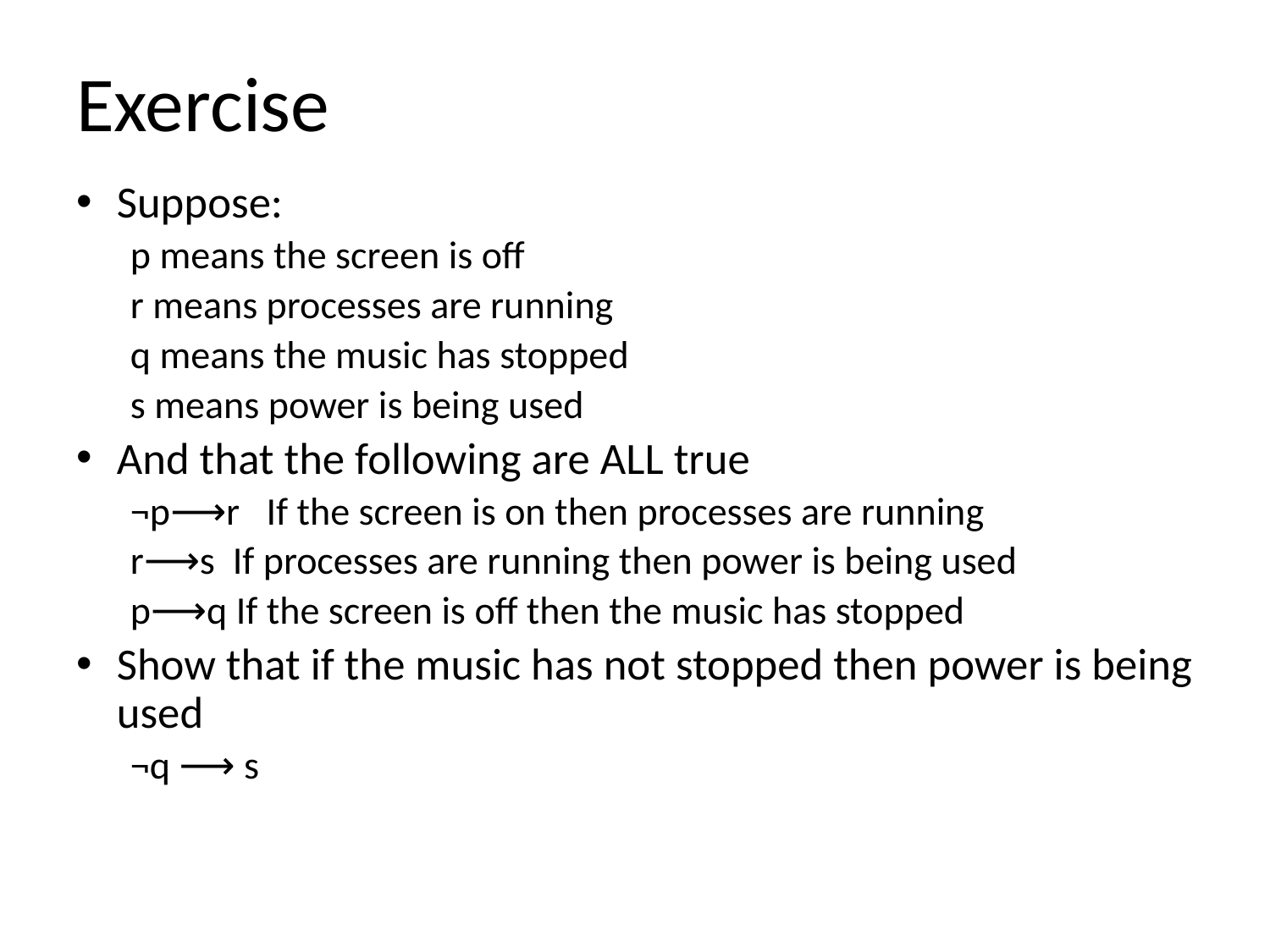

# Exercise
Suppose:
p means the screen is off
r means processes are running
q means the music has stopped
s means power is being used
And that the following are ALL true
¬p⟶r   If the screen is on then processes are running
r⟶s  If processes are running then power is being used
p⟶q If the screen is off then the music has stopped
Show that if the music has not stopped then power is being used
¬q ⟶ s